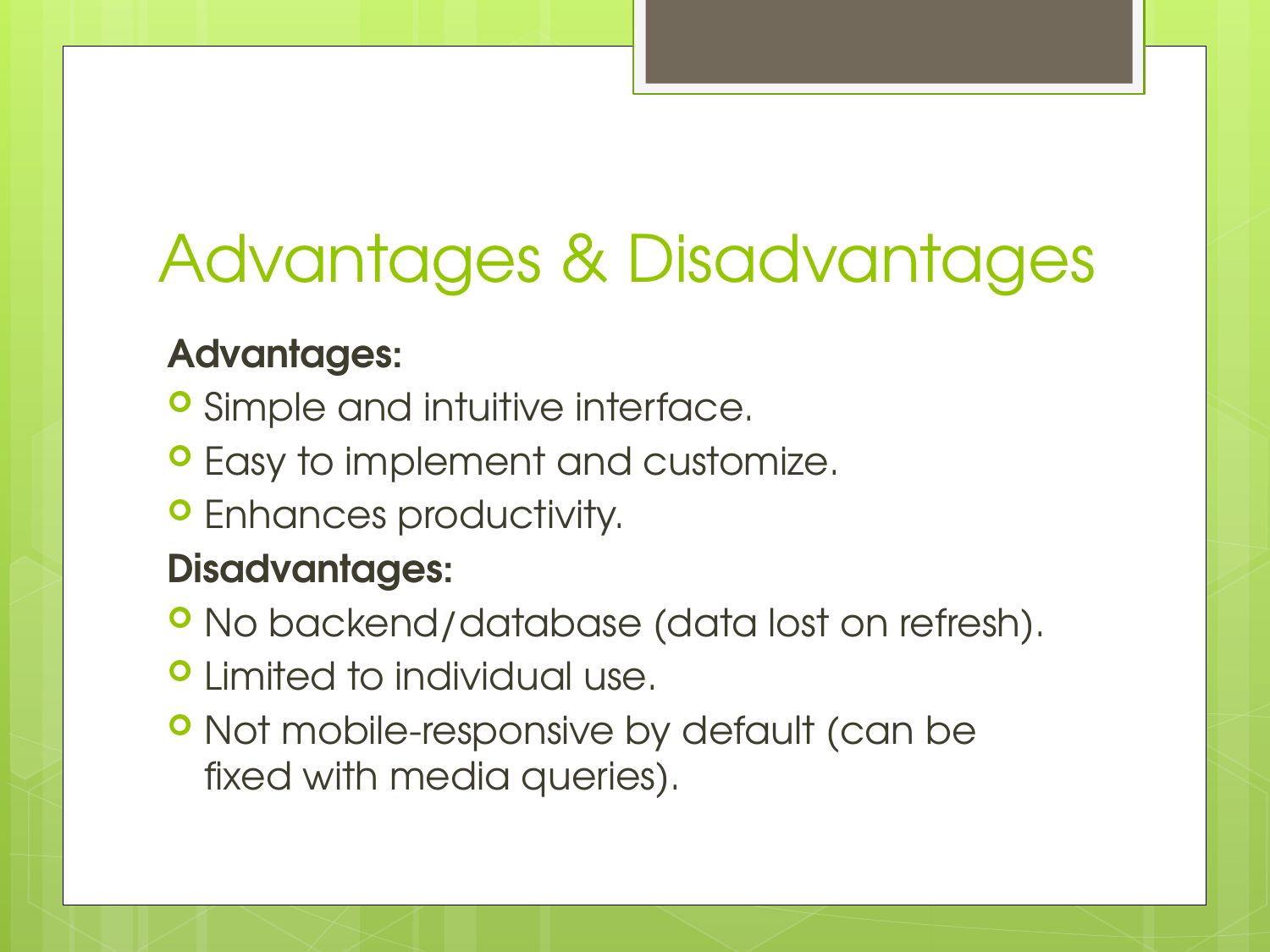

# Advantages & Disadvantages
Advantages:
Simple and intuitive interface.
Easy to implement and customize.
Enhances productivity.
Disadvantages:
No backend/database (data lost on refresh).
Limited to individual use.
Not mobile-responsive by default (can be fixed with media queries).